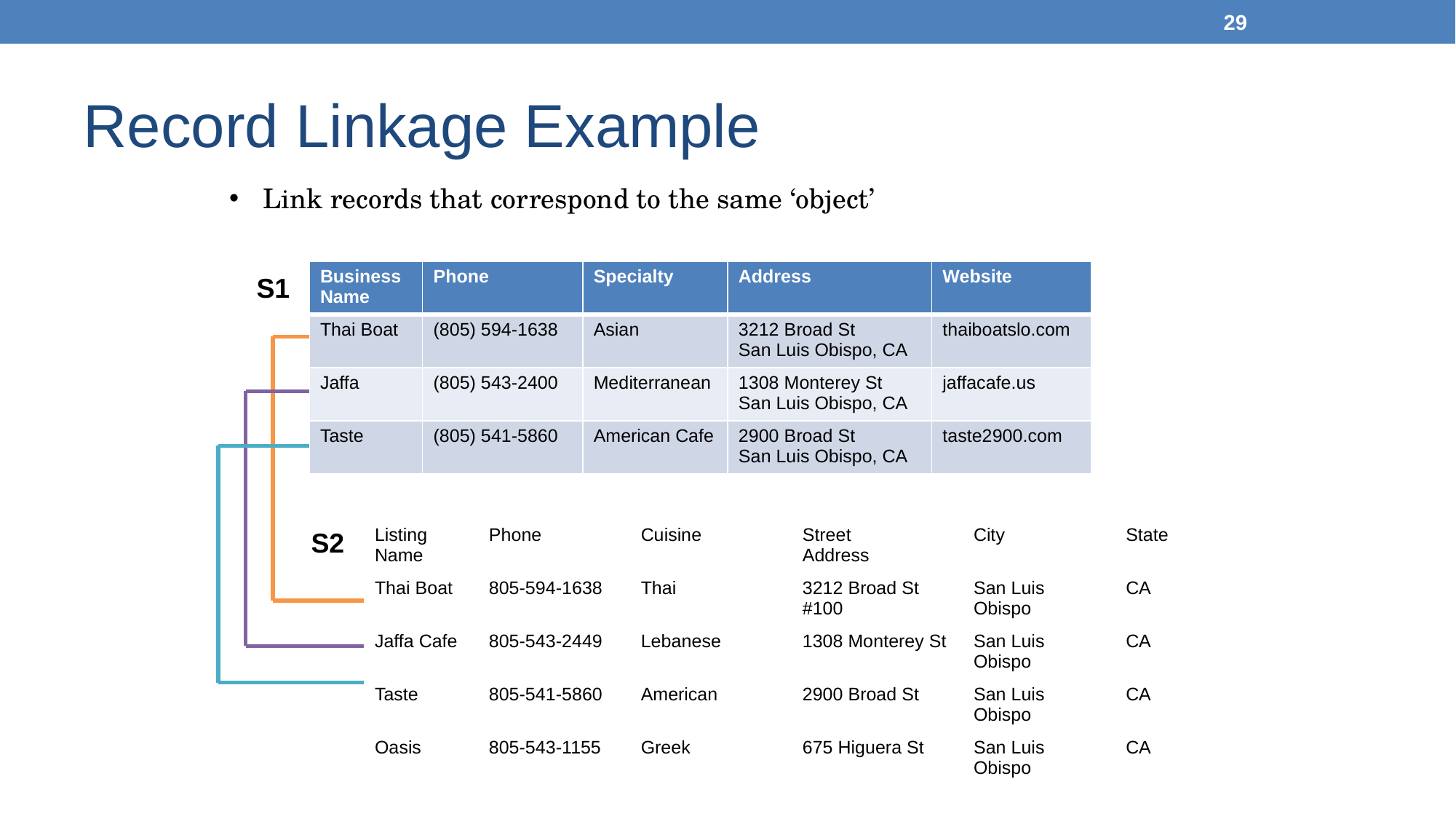

29
# Record Linkage Example
Link records that correspond to the same ‘object’

| Business Name | Phone | Specialty | Address | Website |
| --- | --- | --- | --- | --- |
| Thai Boat | (805) 594-1638 | Asian | 3212 Broad St San Luis Obispo, CA | thaiboatslo.com |
| Jaffa | (805) 543-2400 | Mediterranean | 1308 Monterey St San Luis Obispo, CA | jaffacafe.us |
| Taste | (805) 541-5860 | American Cafe | 2900 Broad St San Luis Obispo, CA | taste2900.com |
S1
S2
| Listing Name | Phone | Cuisine | Street Address | City | State |
| --- | --- | --- | --- | --- | --- |
| Thai Boat | 805-594-1638 | Thai | 3212 Broad St #100 | San Luis Obispo | CA |
| Jaffa Cafe | 805-543-2449 | Lebanese | 1308 Monterey St | San Luis Obispo | CA |
| Taste | 805-541-5860 | American | 2900 Broad St | San Luis Obispo | CA |
| Oasis | 805-543-1155 | Greek | 675 Higuera St | San Luis Obispo | CA |